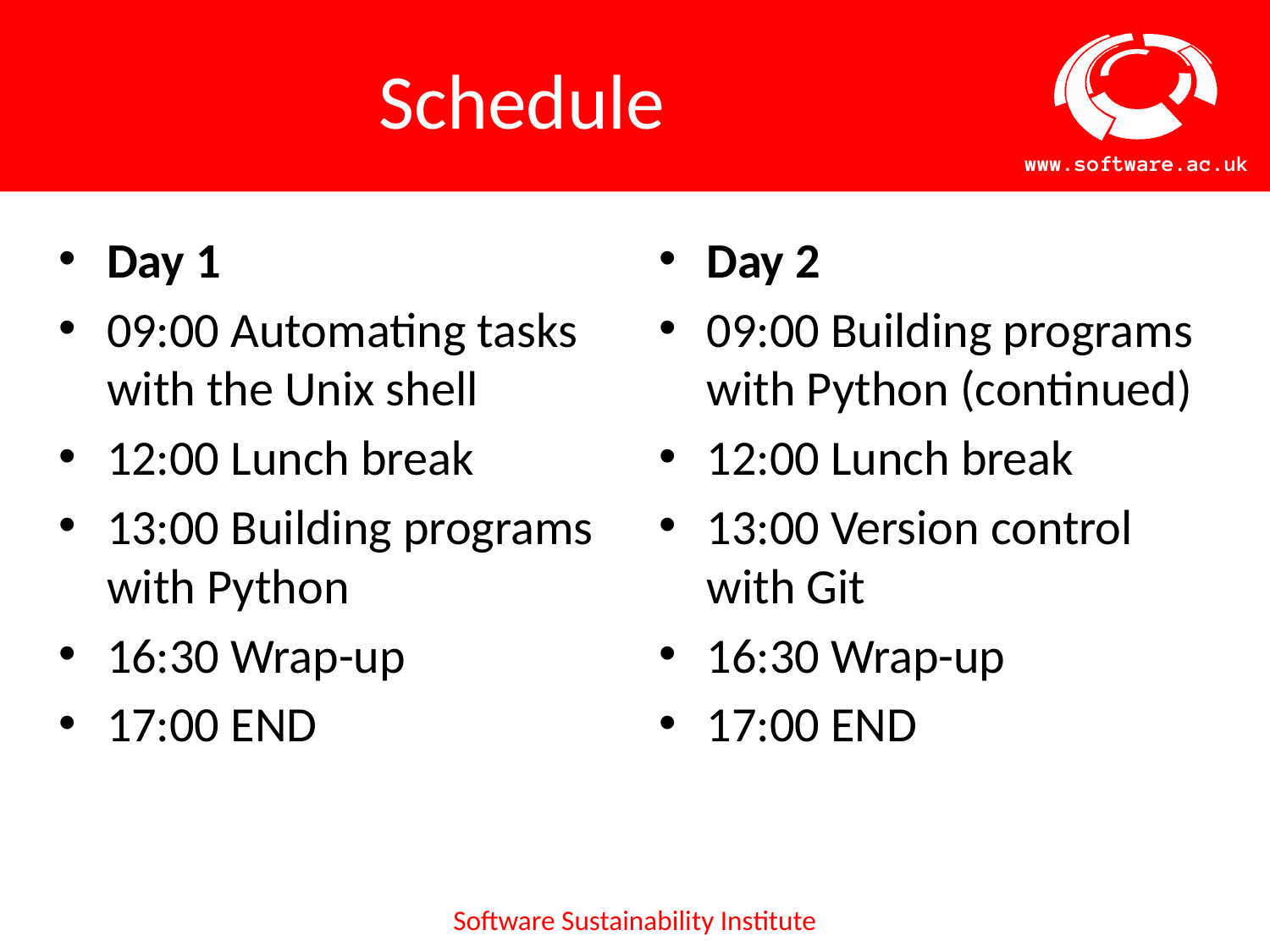

# Schedule
Day 2
09:00 Building programs with Python (continued)
12:00 Lunch break
13:00 Version control with Git
16:30 Wrap-up
17:00 END
Day 1
09:00 Automating tasks with the Unix shell
12:00 Lunch break
13:00 Building programs with Python
16:30 Wrap-up
17:00 END